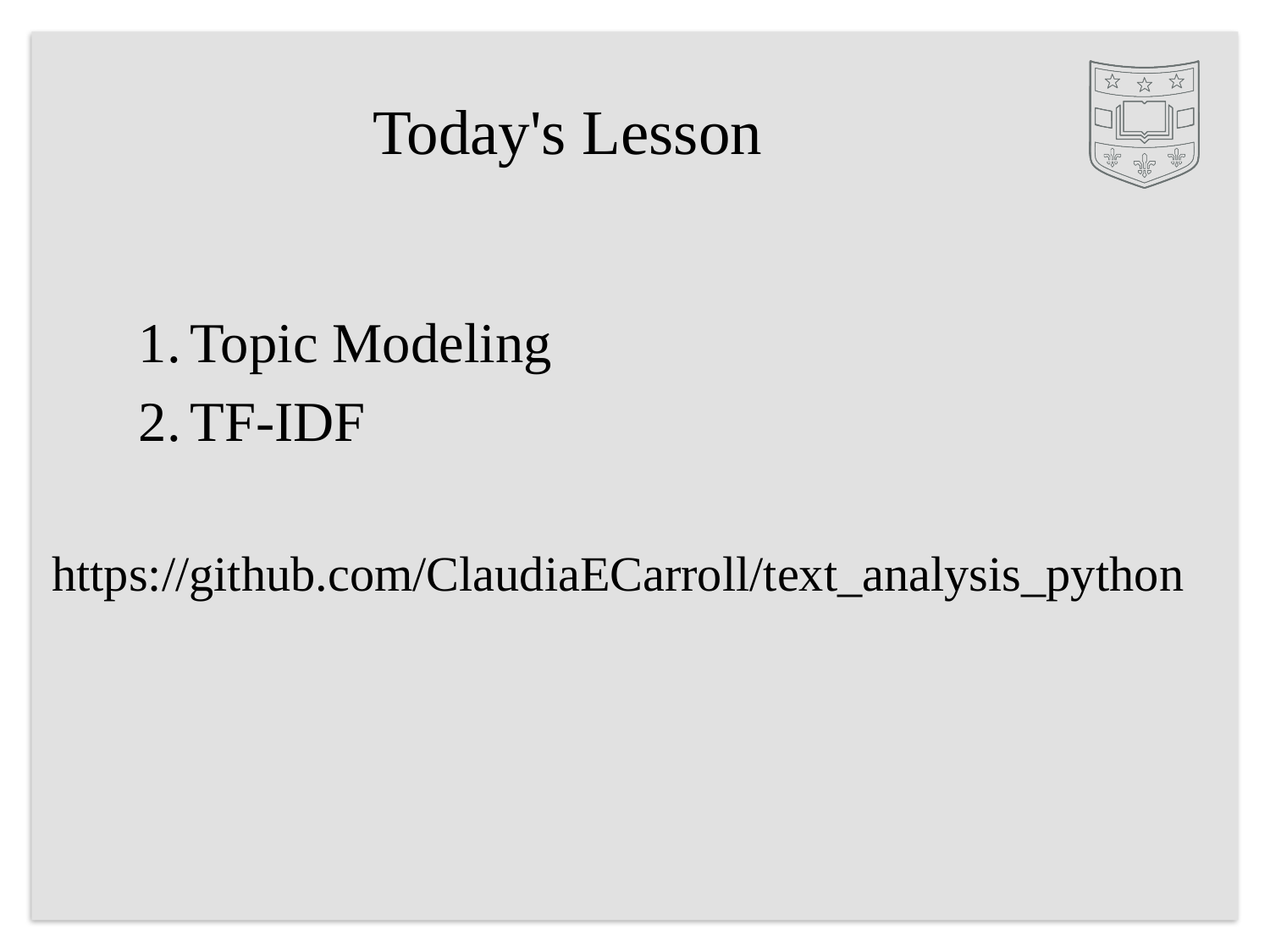

# Today's Lesson

Topic Modeling
TF-IDF

https://github.com/ClaudiaECarroll/text_analysis_python